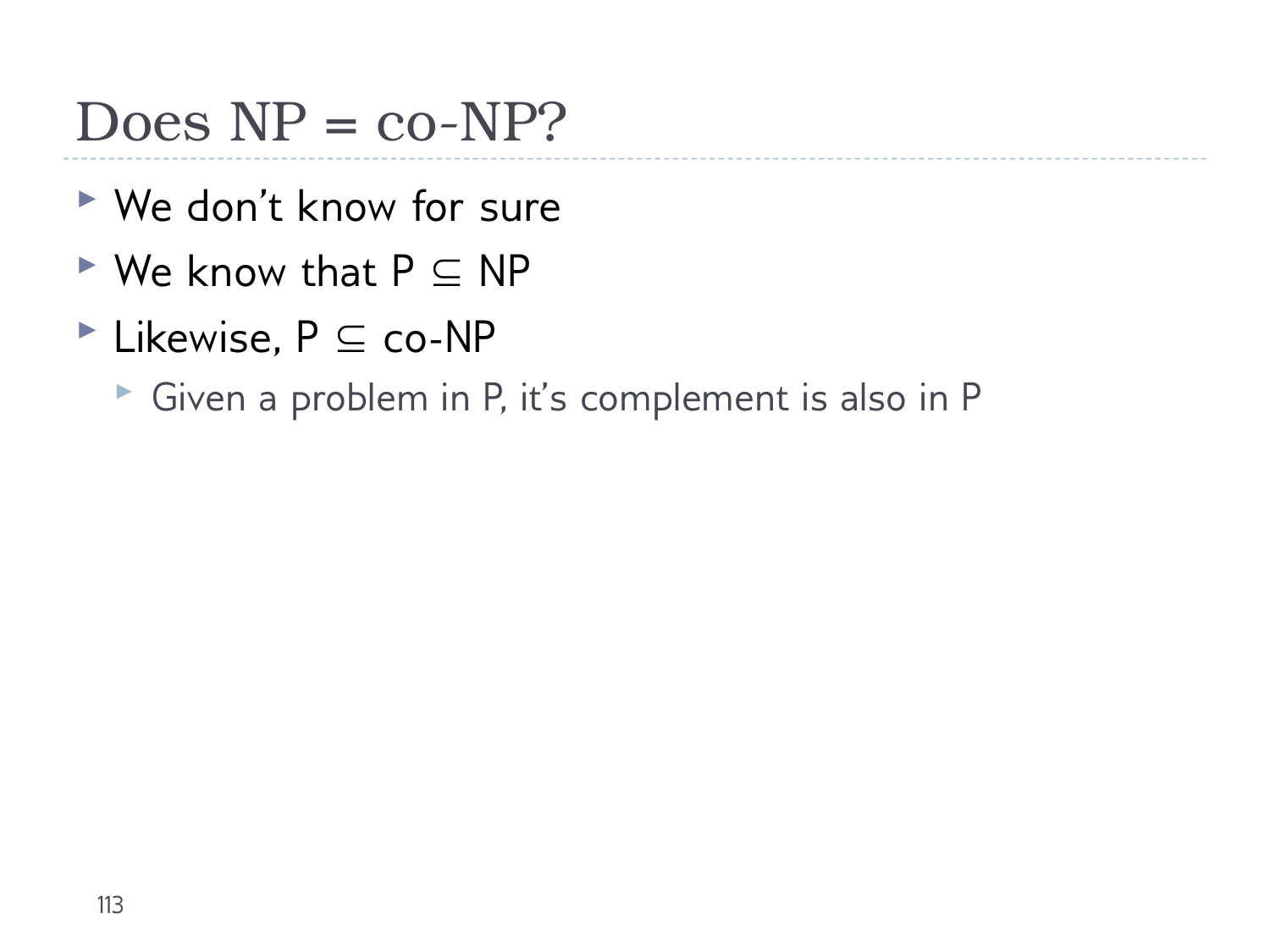

# Does NP = co-NP?
We don’t know for sure
We know that P ⊆ NP
Likewise, P ⊆ co-NP
Given a problem in P, it’s complement is also in P
113